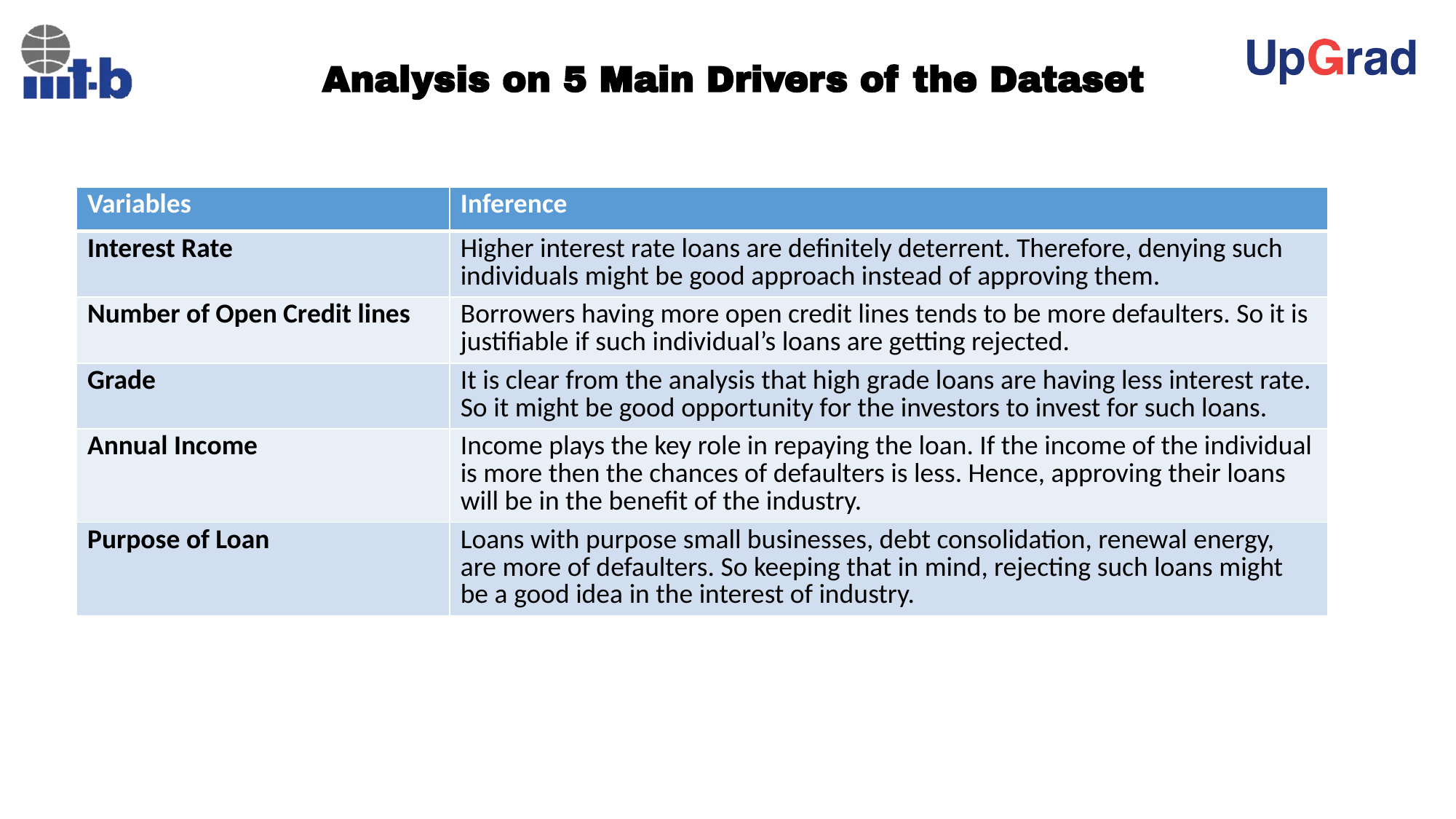

Analysis on 5 Main Drivers of the Dataset
| Variables | Inference |
| --- | --- |
| Interest Rate | Higher interest rate loans are definitely deterrent. Therefore, denying such individuals might be good approach instead of approving them. |
| Number of Open Credit lines | Borrowers having more open credit lines tends to be more defaulters. So it is justifiable if such individual’s loans are getting rejected. |
| Grade | It is clear from the analysis that high grade loans are having less interest rate. So it might be good opportunity for the investors to invest for such loans. |
| Annual Income | Income plays the key role in repaying the loan. If the income of the individual is more then the chances of defaulters is less. Hence, approving their loans will be in the benefit of the industry. |
| Purpose of Loan | Loans with purpose small businesses, debt consolidation, renewal energy, are more of defaulters. So keeping that in mind, rejecting such loans might be a good idea in the interest of industry. |